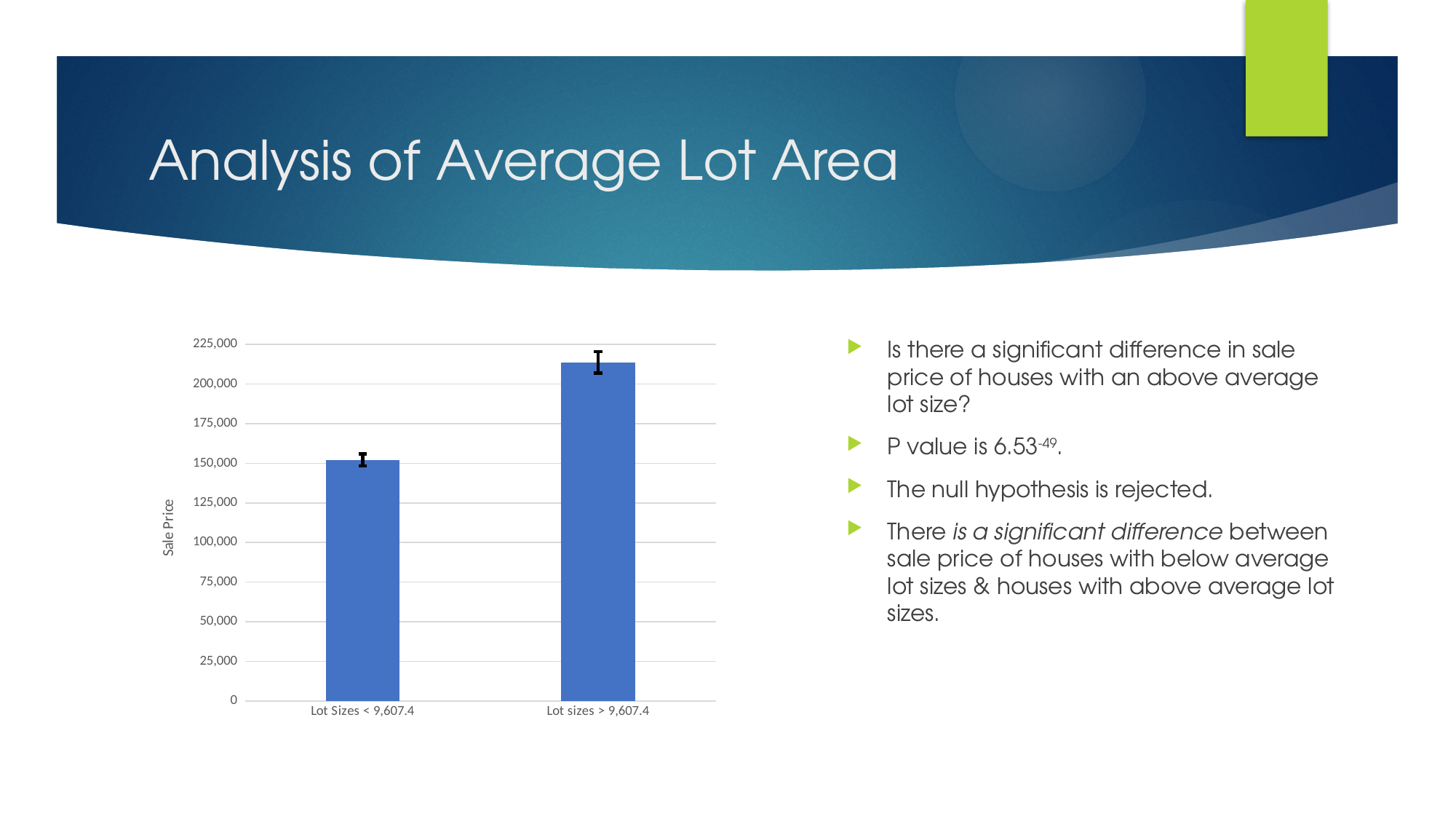

# Analysis of Average Lot Area

### Chart

| Category |  |
|---|---|
| Lot Sizes < 9,607.4 | 152214.40693196407 |
| Lot sizes > 9,607.4 | 213759.06461086636 |
Is there a significant difference in sale price of houses with an above average lot size?
P value is 6.53-49.
The null hypothesis is rejected.
There is a significant difference between sale price of houses with below average lot sizes & houses with above average lot sizes.